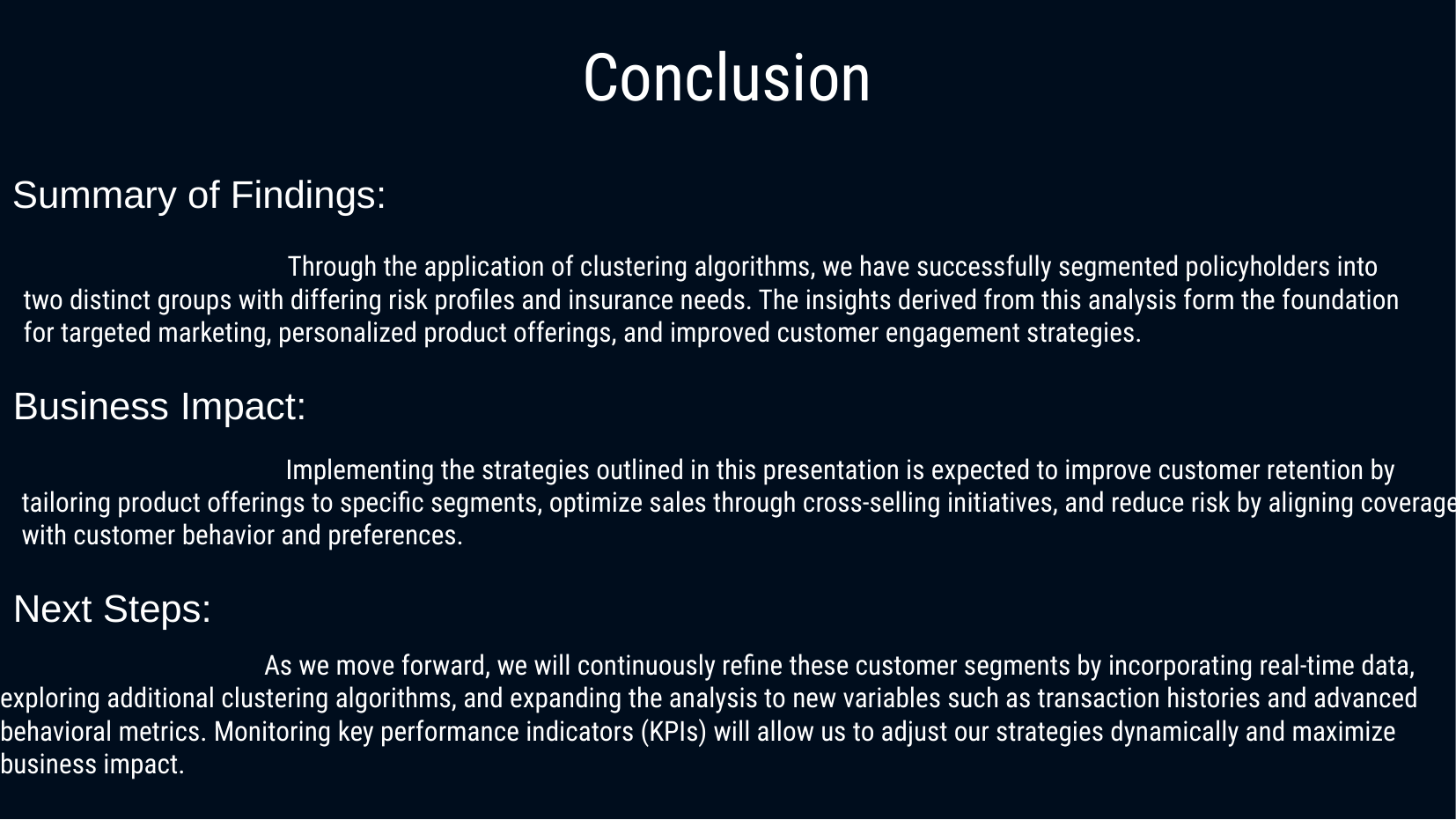

# Conclusion
Summary of Findings:
		Through the application of clustering algorithms, we have successfully segmented policyholders into two distinct groups with differing risk profiles and insurance needs. The insights derived from this analysis form the foundation for targeted marketing, personalized product offerings, and improved customer engagement strategies.
Business Impact:
		Implementing the strategies outlined in this presentation is expected to improve customer retention by tailoring product offerings to specific segments, optimize sales through cross-selling initiatives, and reduce risk by aligning coverage with customer behavior and preferences.
Next Steps:
		As we move forward, we will continuously refine these customer segments by incorporating real-time data, exploring additional clustering algorithms, and expanding the analysis to new variables such as transaction histories and advanced behavioral metrics. Monitoring key performance indicators (KPIs) will allow us to adjust our strategies dynamically and maximize business impact.